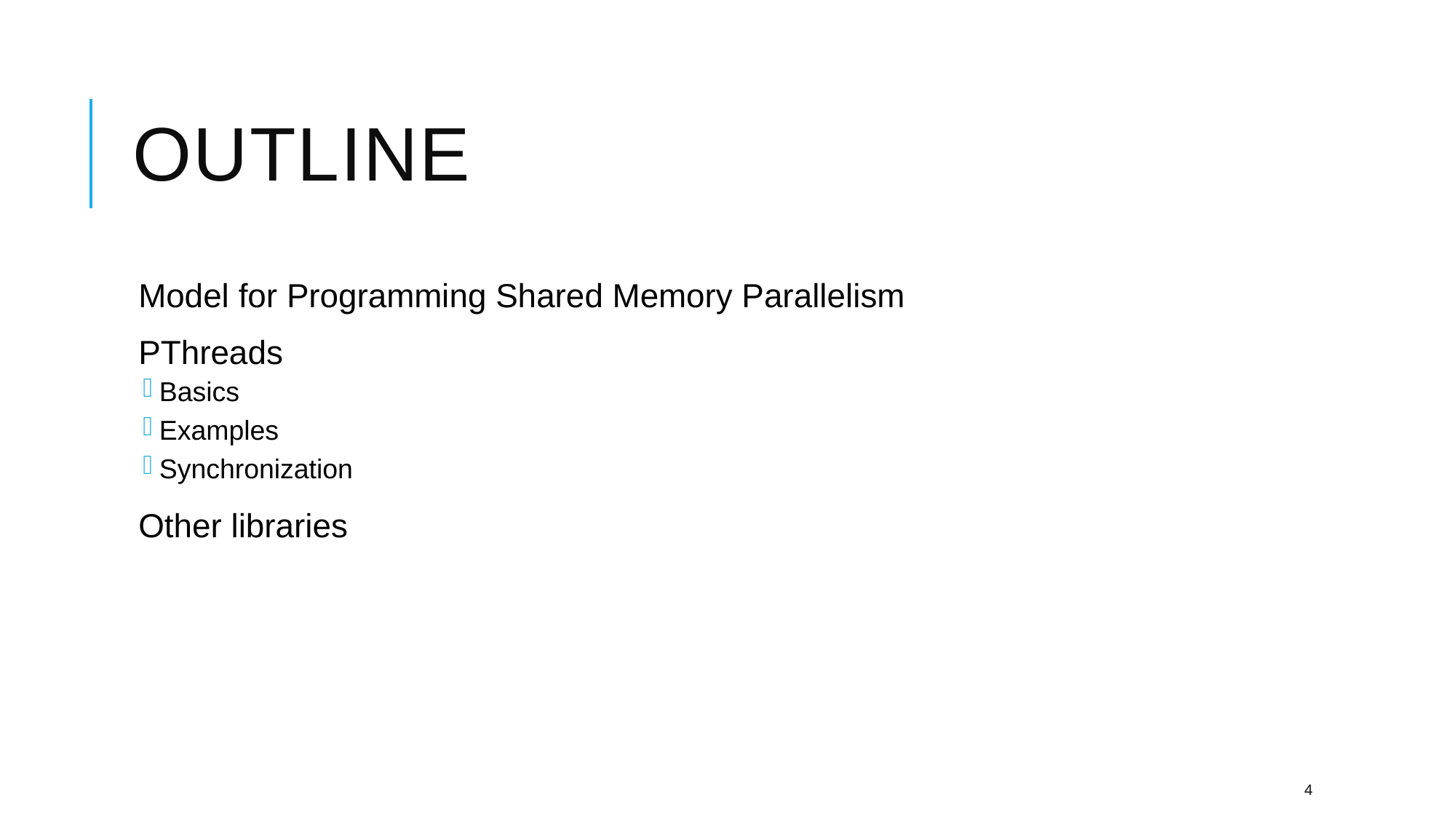

# Outline
Model for Programming Shared Memory Parallelism
PThreads
Basics
Examples
Synchronization
Other libraries
4